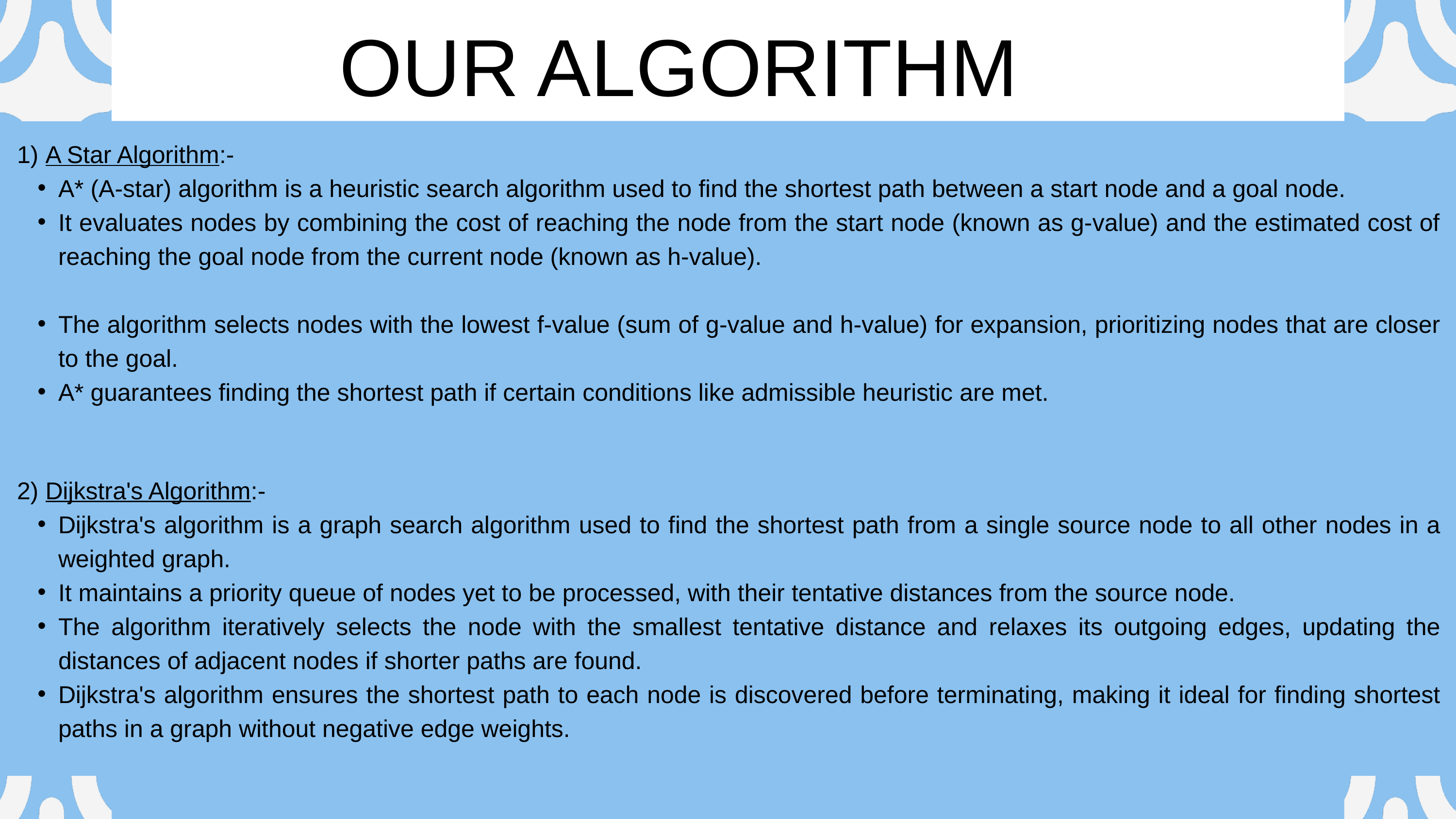

OUR ALGORITHM

1) A Star Algorithm:-
A* (A-star) algorithm is a heuristic search algorithm used to find the shortest path between a start node and a goal node.
It evaluates nodes by combining the cost of reaching the node from the start node (known as g-value) and the estimated cost of reaching the goal node from the current node (known as h-value).

The algorithm selects nodes with the lowest f-value (sum of g-value and h-value) for expansion, prioritizing nodes that are closer to the goal.
A* guarantees finding the shortest path if certain conditions like admissible heuristic are met.
2) Dijkstra's Algorithm:-
Dijkstra's algorithm is a graph search algorithm used to find the shortest path from a single source node to all other nodes in a weighted graph.
It maintains a priority queue of nodes yet to be processed, with their tentative distances from the source node.
The algorithm iteratively selects the node with the smallest tentative distance and relaxes its outgoing edges, updating the distances of adjacent nodes if shorter paths are found.
Dijkstra's algorithm ensures the shortest path to each node is discovered before terminating, making it ideal for finding shortest paths in a graph without negative edge weights.